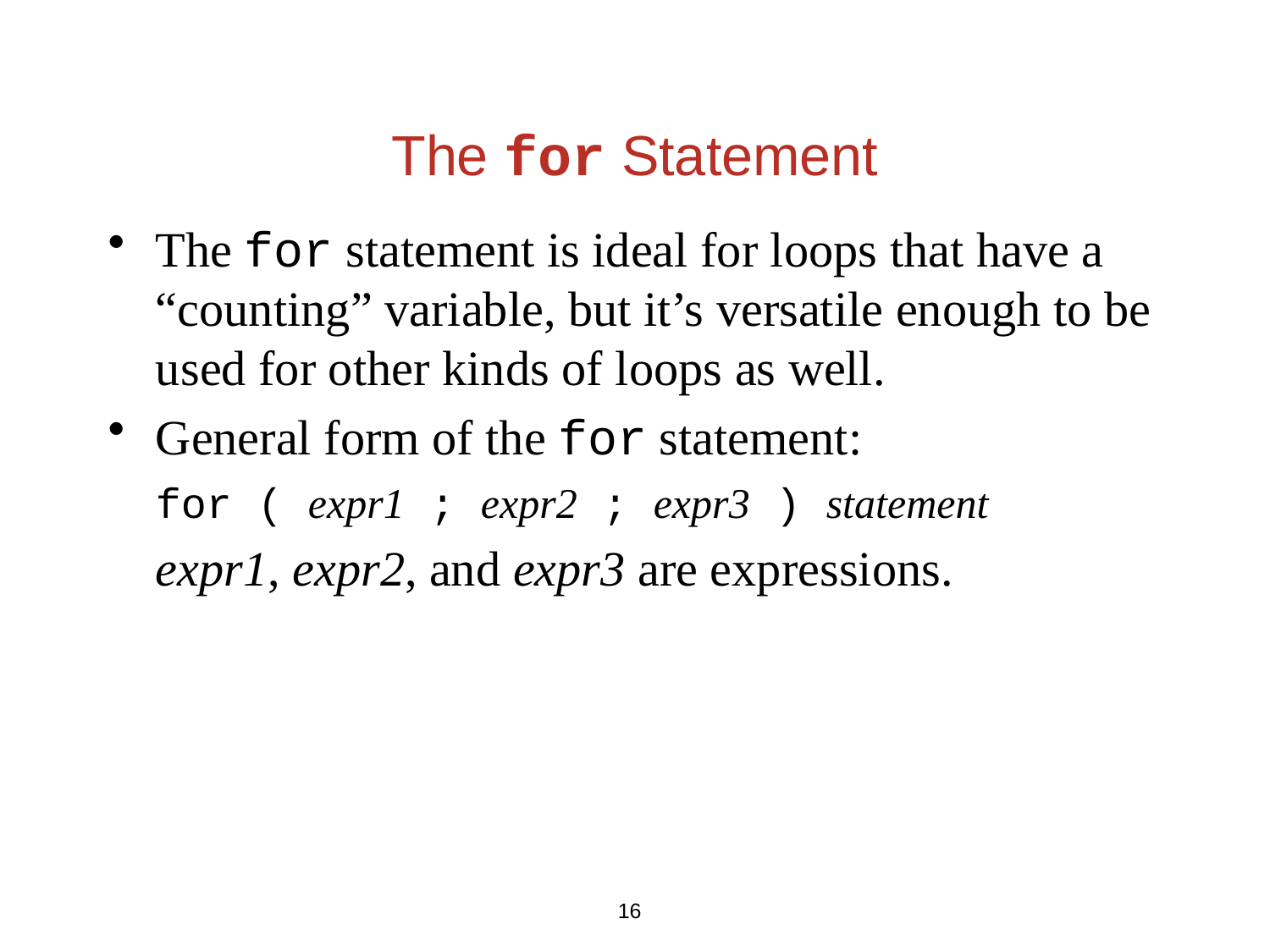

# The for Statement
The for statement is ideal for loops that have a “counting” variable, but it’s versatile enough to be used for other kinds of loops as well.
General form of the for statement:
	for ( expr1 ; expr2 ; expr3 ) statement
	expr1, expr2, and expr3 are expressions.

16